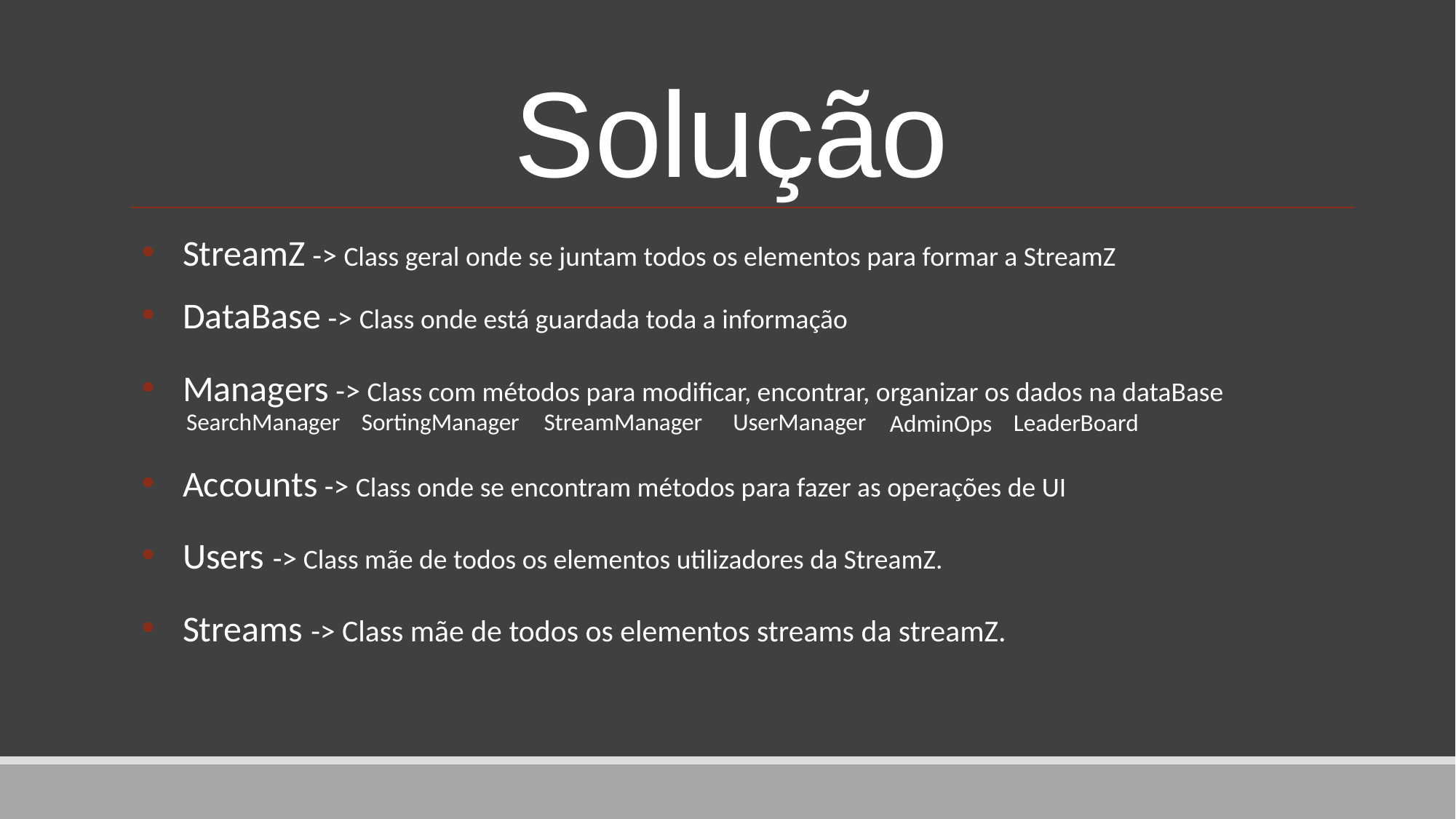

# Solução

StreamZ -> Class geral onde se juntam todos os elementos para formar a StreamZ
DataBase -> Class onde está guardada toda a informação
Managers -> Class com métodos para modificar, encontrar, organizar os dados na dataBase
SearchManager
SortingManager
UserManager
StreamManager
LeaderBoard
AdminOps
Accounts -> Class onde se encontram métodos para fazer as operações de UI
Users -> Class mãe de todos os elementos utilizadores da StreamZ.
Streams -> Class mãe de todos os elementos streams da streamZ.